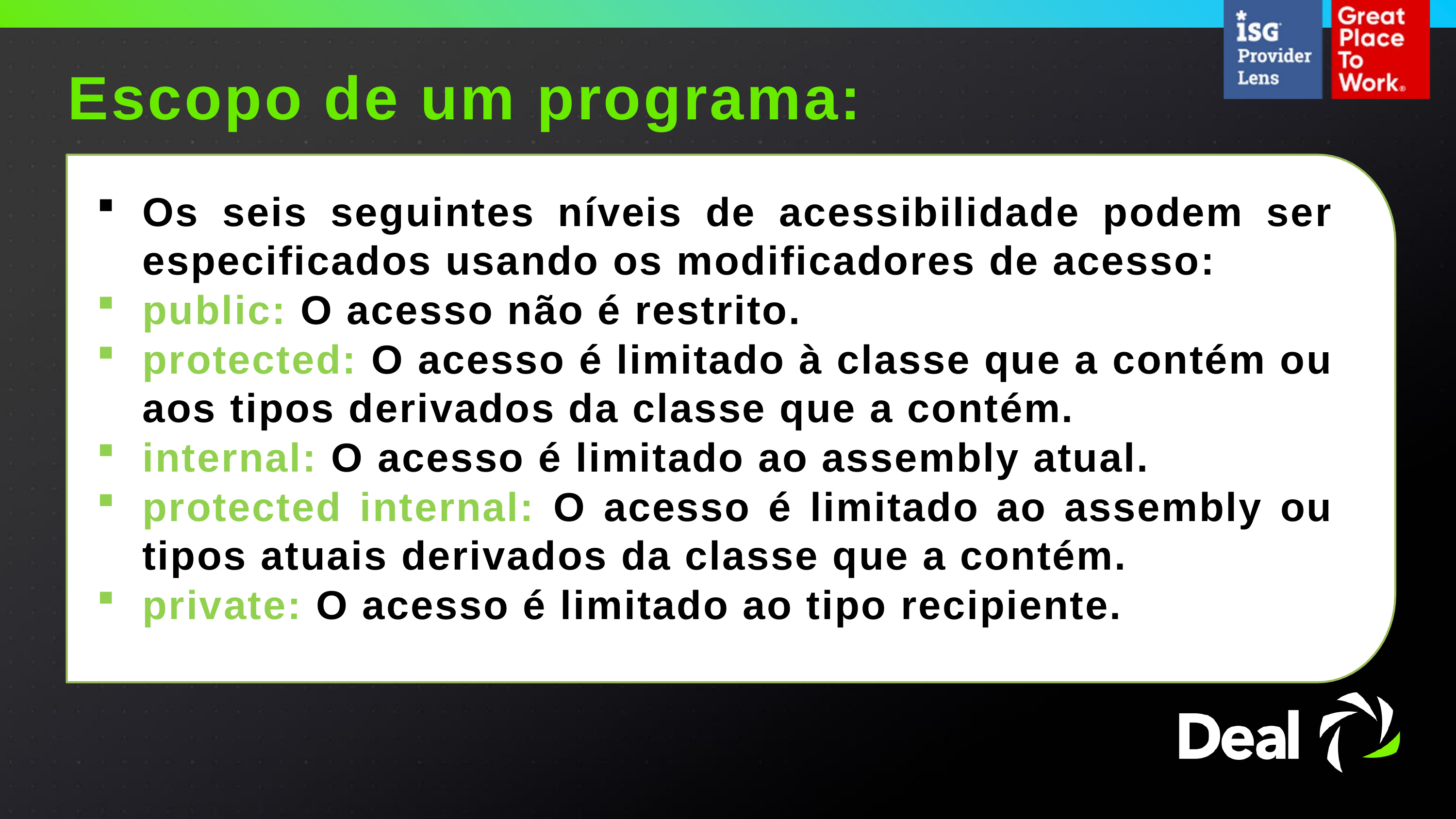

Escopo de um programa:

Os seis seguintes níveis de acessibilidade podem ser especificados usando os modificadores de acesso:
public: O acesso não é restrito.
protected: O acesso é limitado à classe que a contém ou aos tipos derivados da classe que a contém.
internal: O acesso é limitado ao assembly atual.
protected internal: O acesso é limitado ao assembly ou tipos atuais derivados da classe que a contém.
private: O acesso é limitado ao tipo recipiente.